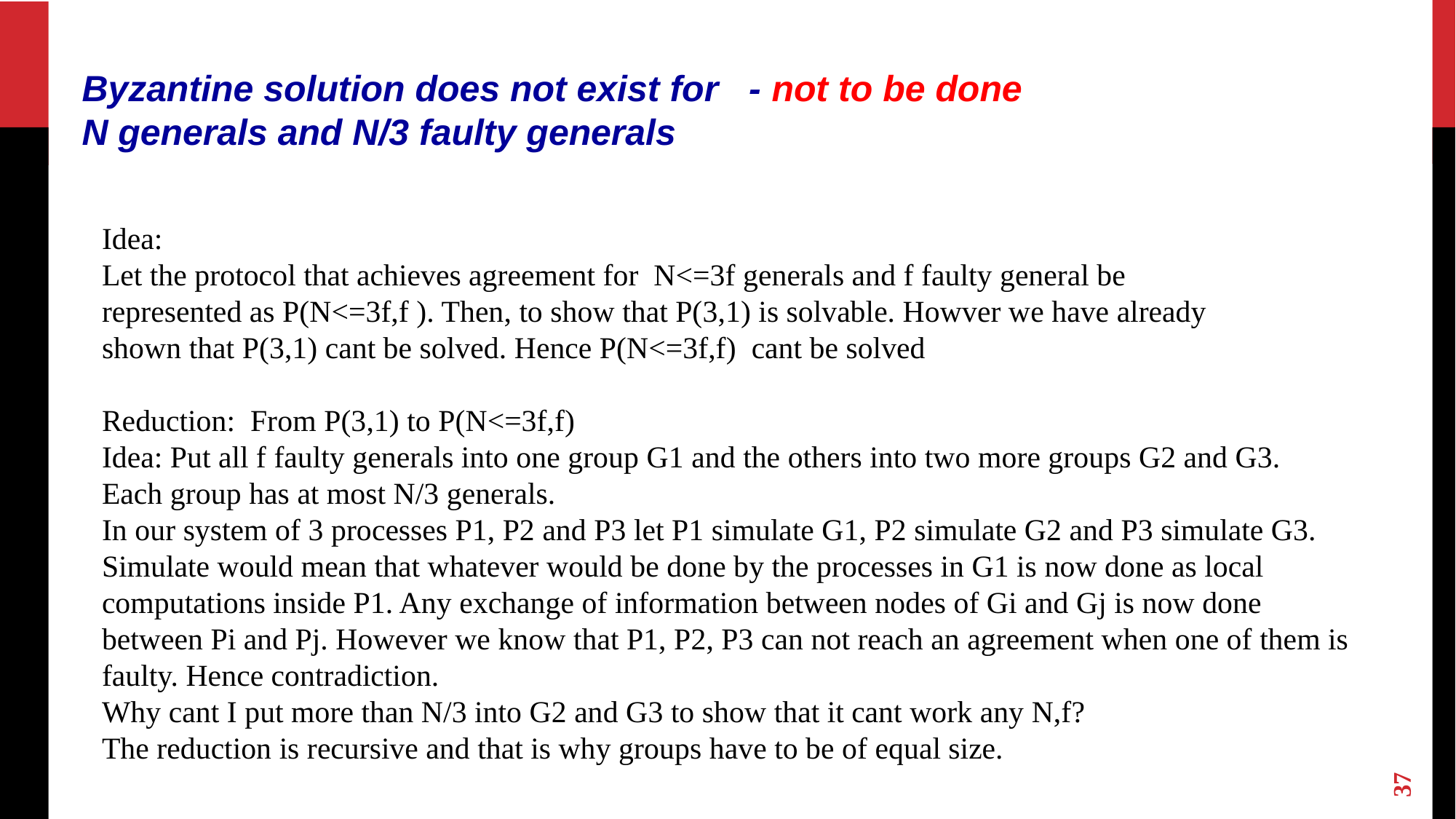

Byzantine solution does not exist for   - not to be done
N generals and N/3 faulty generals
Idea:
Let the protocol that achieves agreement for  N<=3f generals and f faulty general be
represented as P(N<=3f,f ). Then, to show that P(3,1) is solvable. Howver we have already
shown that P(3,1) cant be solved. Hence P(N<=3f,f)  cant be solved

Reduction:  From P(3,1) to P(N<=3f,f)
Idea: Put all f faulty generals into one group G1 and the others into two more groups G2 and G3.
Each group has at most N/3 generals.
In our system of 3 processes P1, P2 and P3 let P1 simulate G1, P2 simulate G2 and P3 simulate G3.
Simulate would mean that whatever would be done by the processes in G1 is now done as local
computations inside P1. Any exchange of information between nodes of Gi and Gj is now done
between Pi and Pj. However we know that P1, P2, P3 can not reach an agreement when one of them is
faulty. Hence contradiction.
Why cant I put more than N/3 into G2 and G3 to show that it cant work any N,f?
The reduction is recursive and that is why groups have to be of equal size.
37